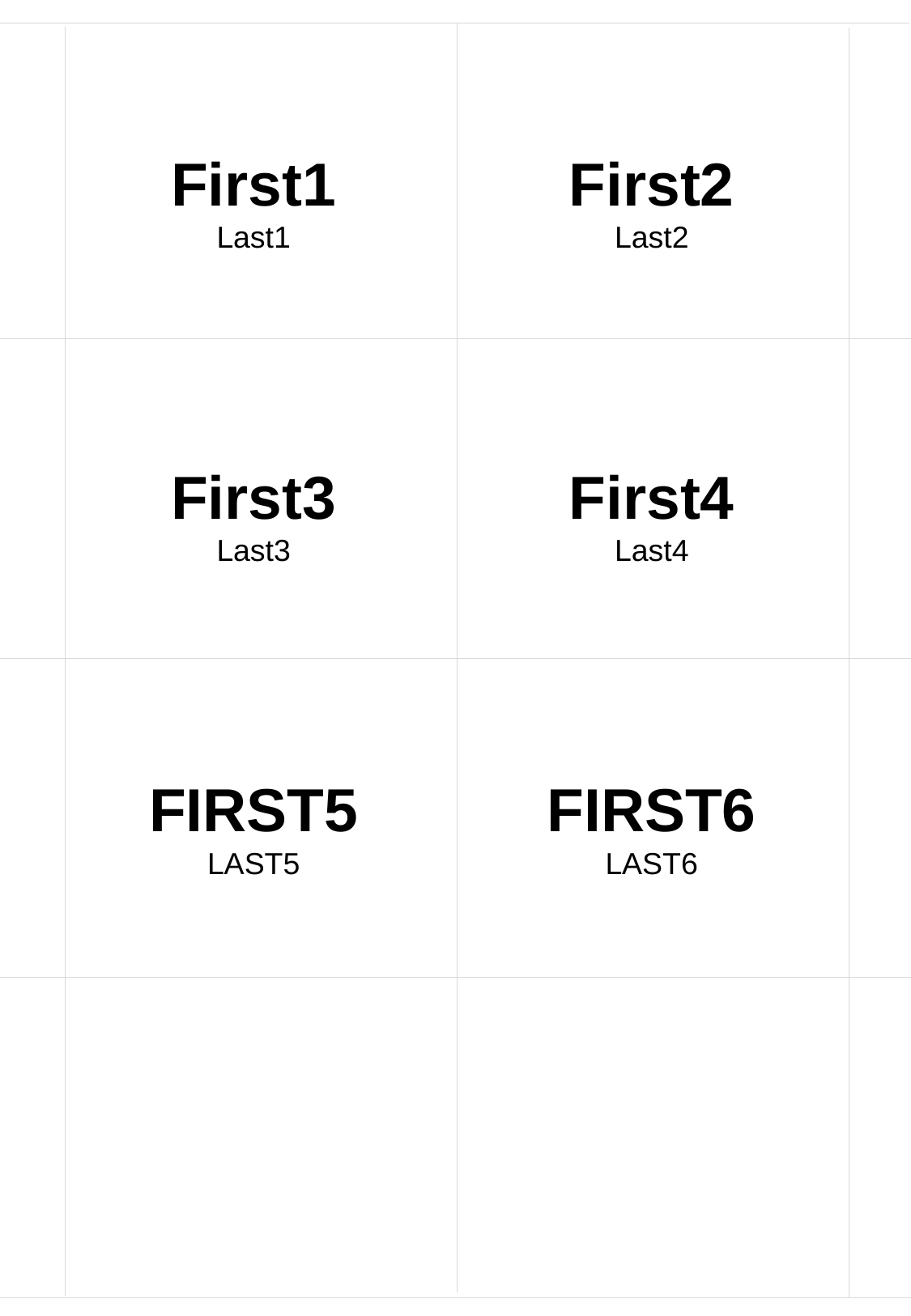

First1
Last1
First2
Last2
First3
Last3
First4
Last4
FIRST5
LAST5
FIRST6
LAST6